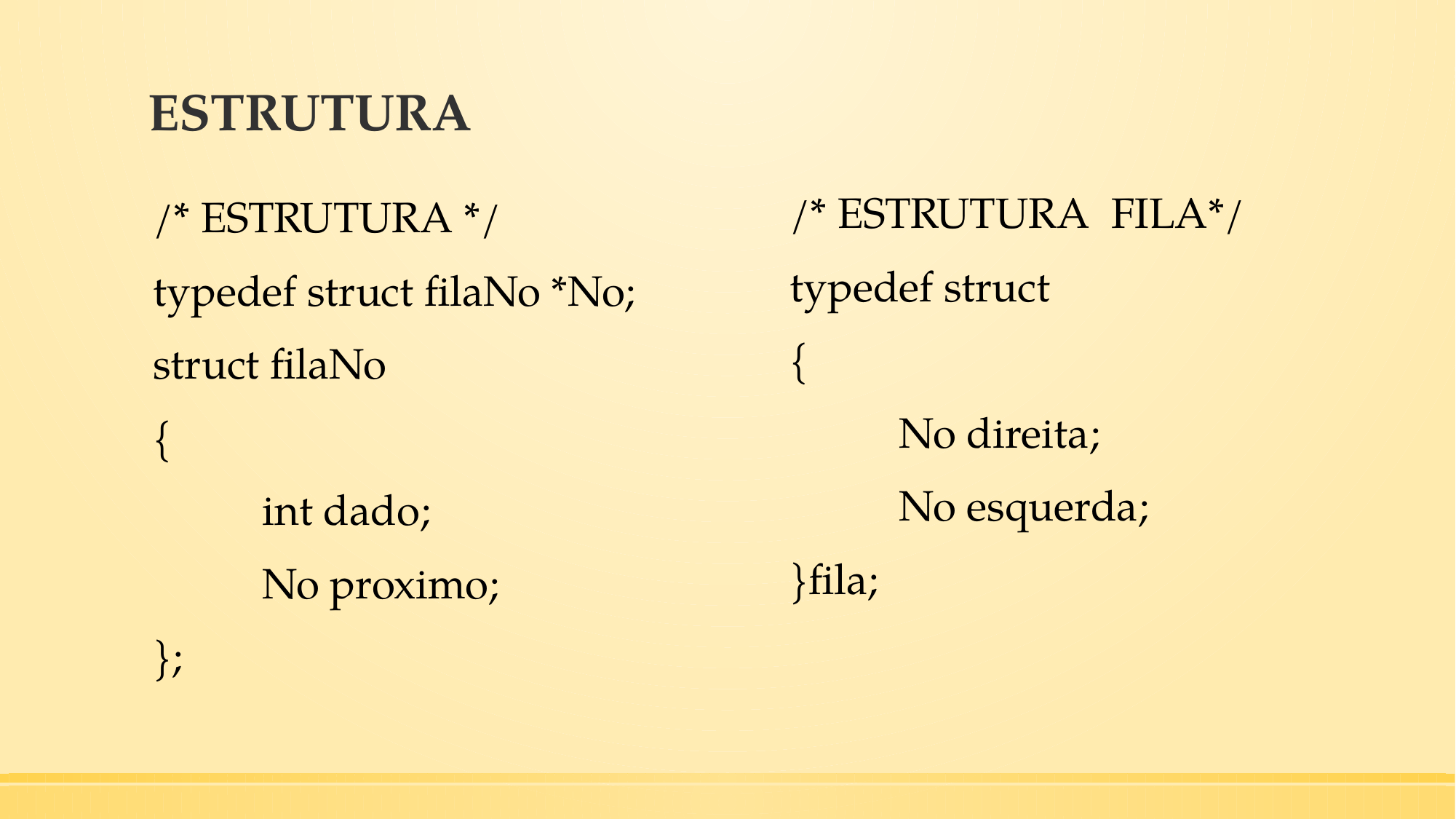

# ESTRUTURA
/* ESTRUTURA  FILA*/
typedef struct
{
	No direita;
	No esquerda;
}fila;

/* ESTRUTURA */
typedef struct filaNo *No;
struct filaNo
{
	int dado;
	No proximo;
};